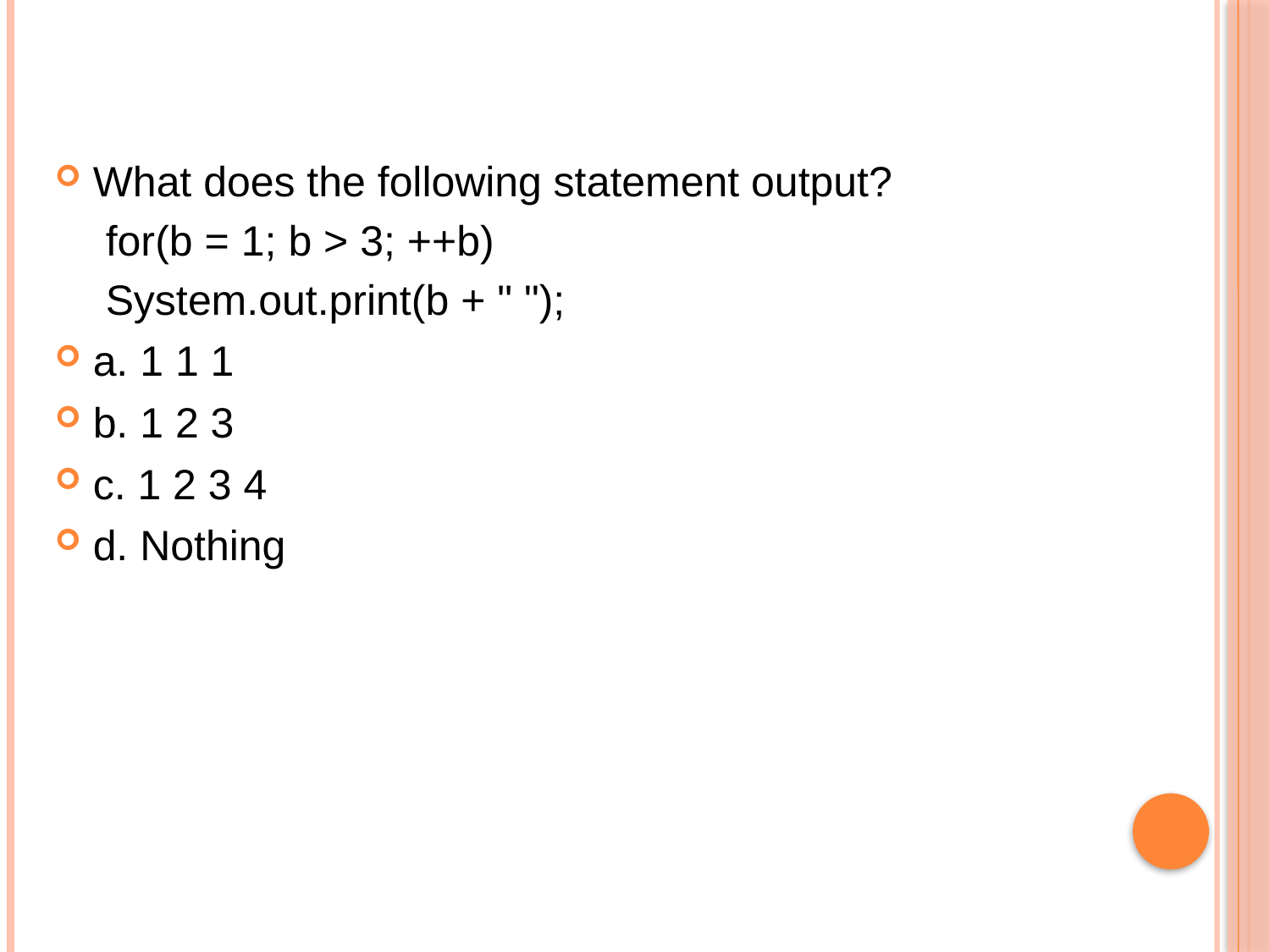

#
What does the following statement output?
for(b = 1; b > 3; ++b)
System.out.print(b + " ");
a. 1 1 1
b. 1 2 3
c. 1 2 3 4
d. Nothing